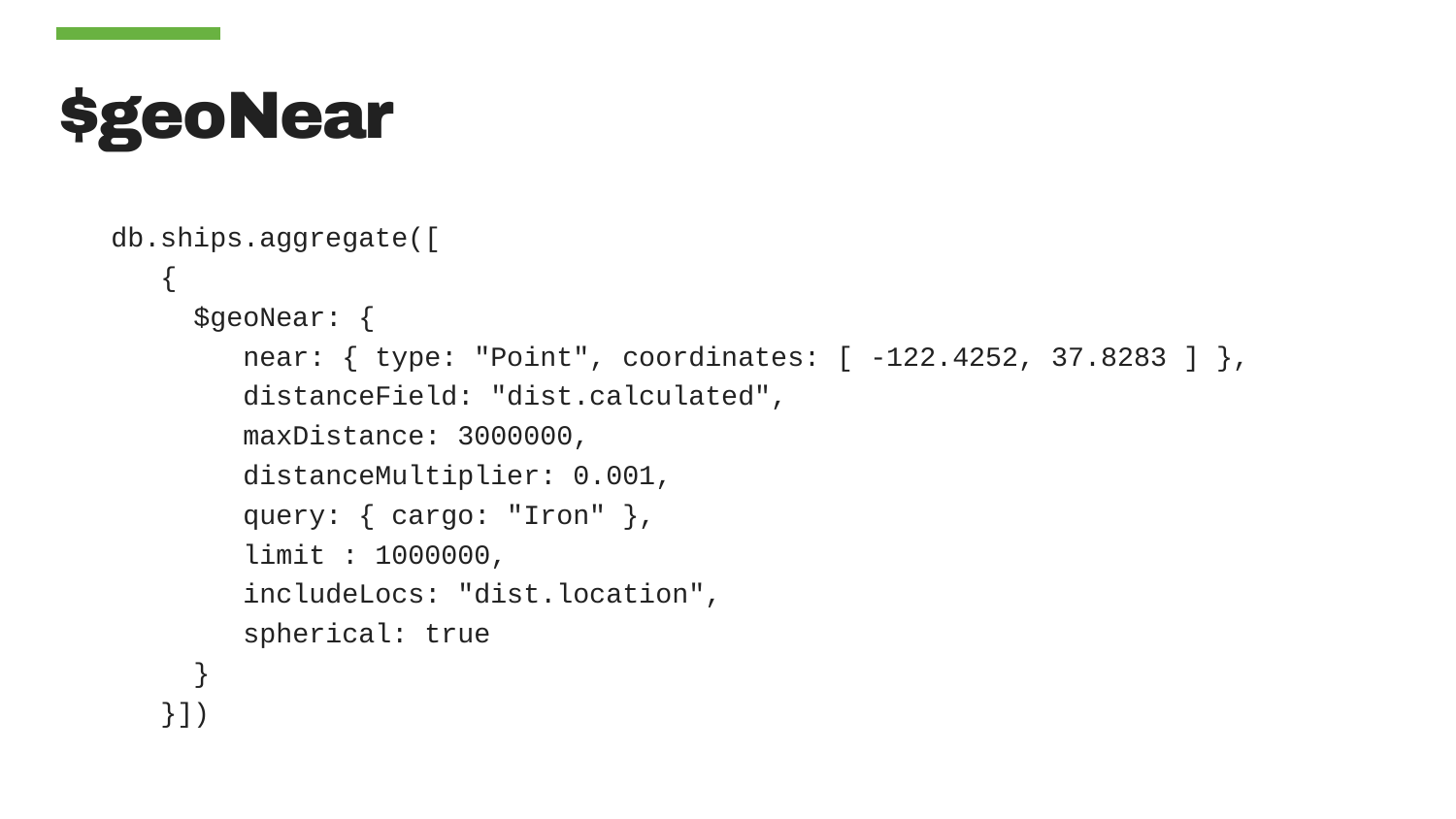

# $geoNear
db.ships.aggregate([
   {
     $geoNear: {
        near: { type: "Point", coordinates: [ -122.4252, 37.8283 ] },
        distanceField: "dist.calculated",
        maxDistance: 3000000,
        distanceMultiplier: 0.001,
        query: { cargo: "Iron" },
        limit : 1000000,
        includeLocs: "dist.location",
        spherical: true
     }
   }])